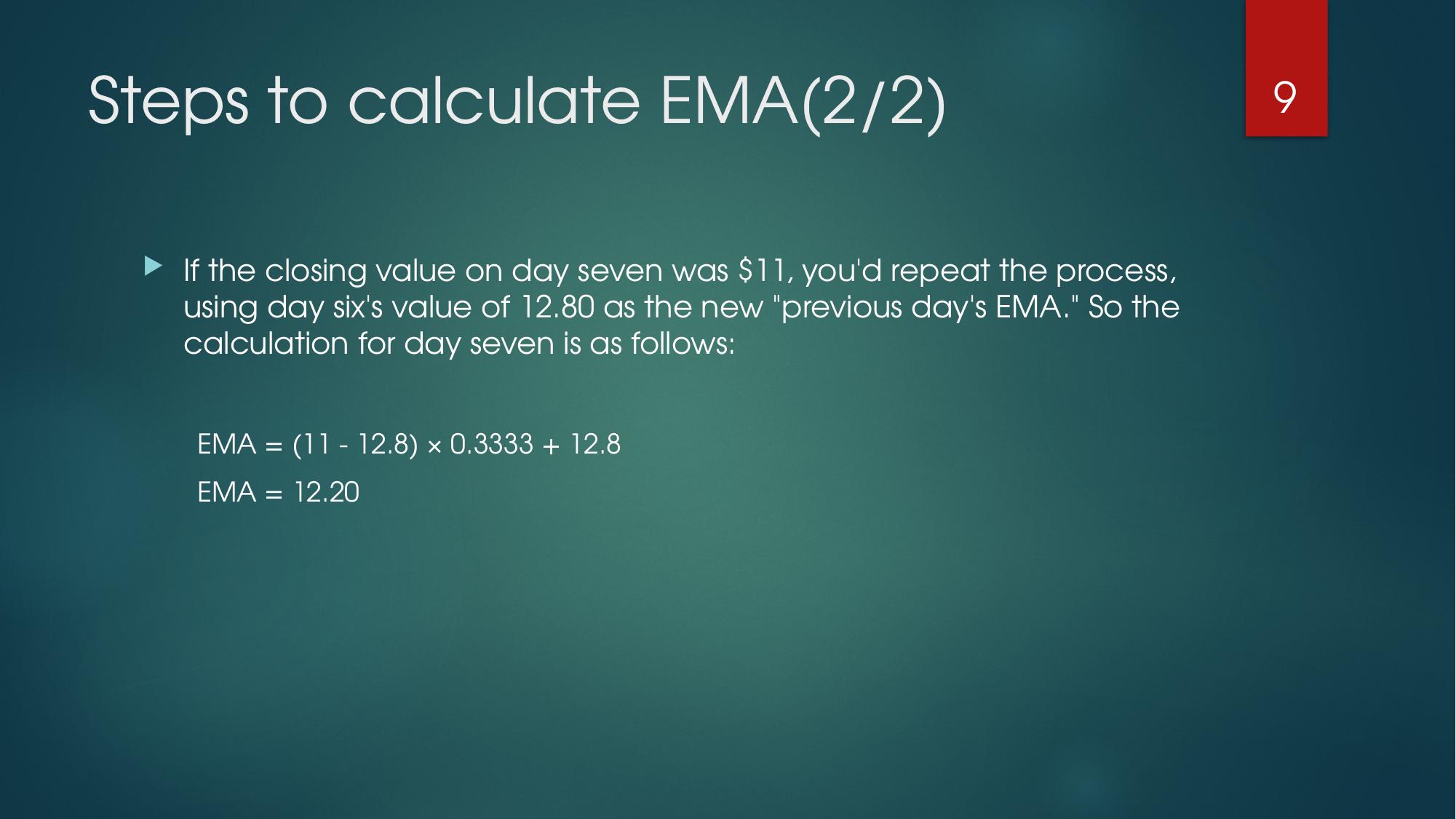

9
# Steps to calculate EMA(2/2)
If the closing value on day seven was $11, you'd repeat the process, using day six's value of 12.80 as the new "previous day's EMA." So the calculation for day seven is as follows:

EMA = (11 - 12.8) × 0.3333 + 12.8
EMA = 12.20